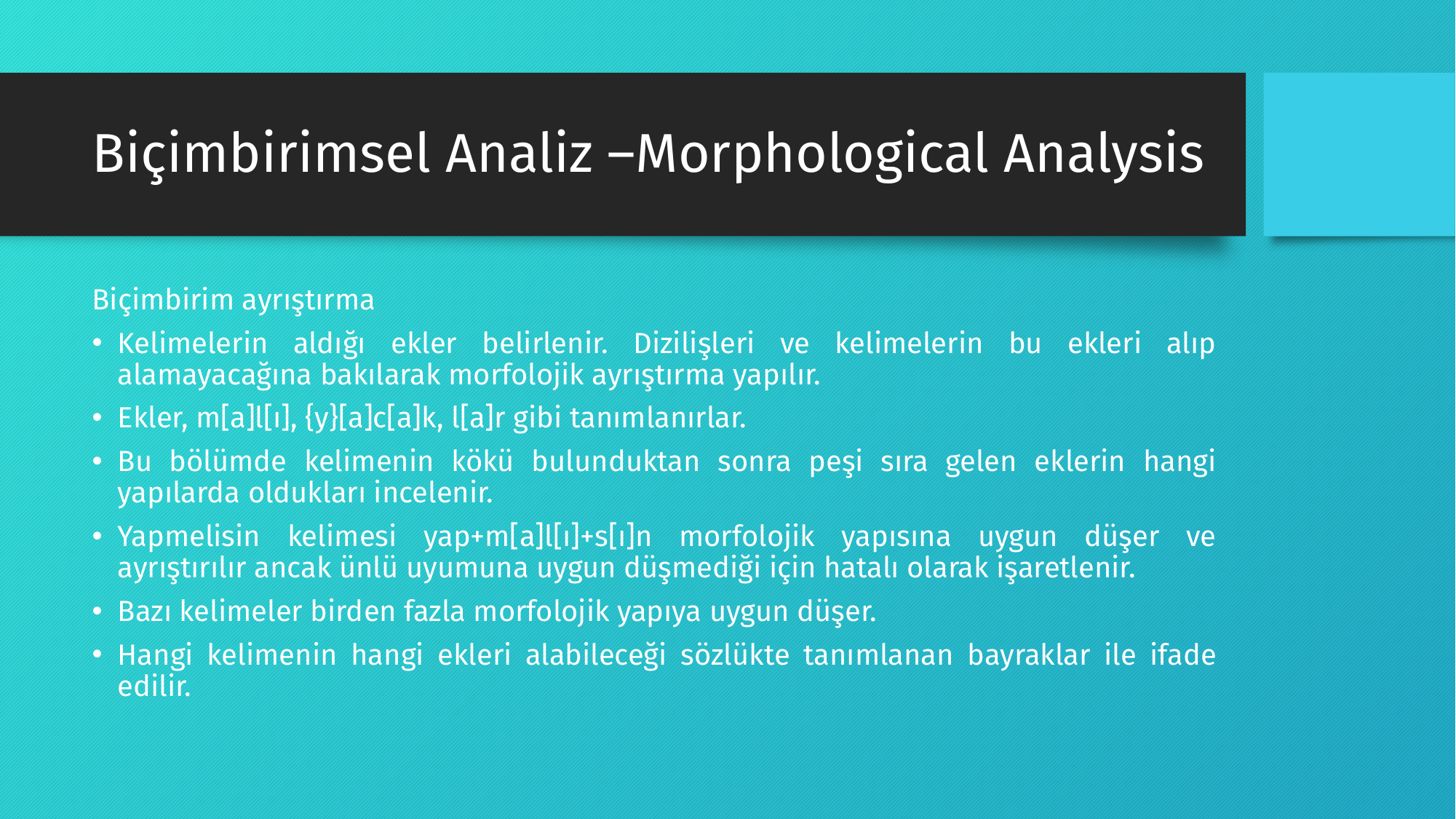

# Biçimbirimsel Analiz –Morphological Analysis
Biçimbirim ayrıştırma
Kelimelerin aldığı ekler belirlenir. Dizilişleri ve kelimelerin bu ekleri alıp alamayacağına bakılarak morfolojik ayrıştırma yapılır.
Ekler, m[a]l[ı], {y}[a]c[a]k, l[a]r gibi tanımlanırlar.
Bu bölümde kelimenin kökü bulunduktan sonra peşi sıra gelen eklerin hangi yapılarda oldukları incelenir.
Yapmelisin kelimesi yap+m[a]l[ı]+s[ı]n morfolojik yapısına uygun düşer ve ayrıştırılır ancak ünlü uyumuna uygun düşmediği için hatalı olarak işaretlenir.
Bazı kelimeler birden fazla morfolojik yapıya uygun düşer.
Hangi kelimenin hangi ekleri alabileceği sözlükte tanımlanan bayraklar ile ifade edilir.